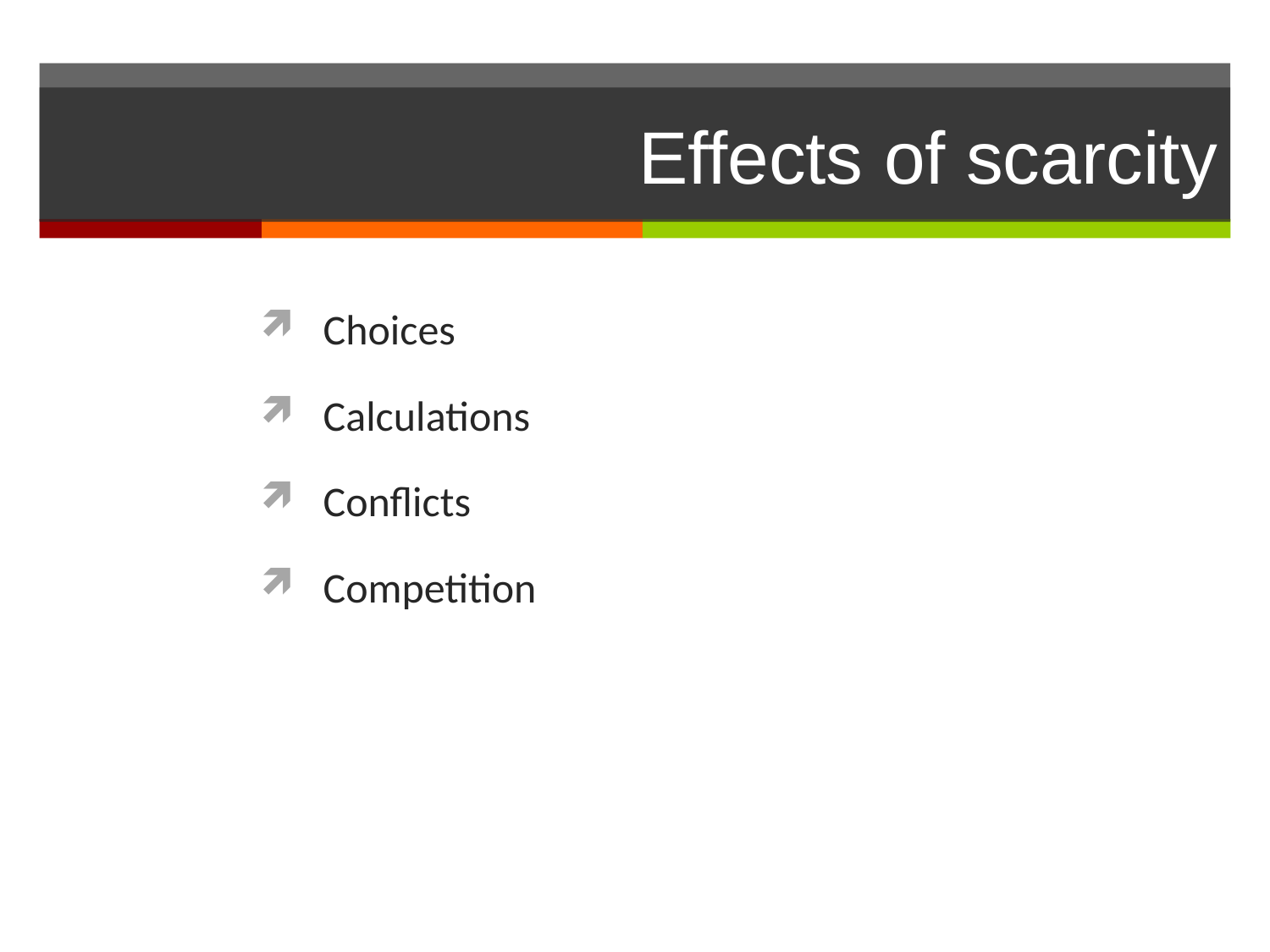

# Effects of scarcity
Choices
Calculations
Conflicts
Competition